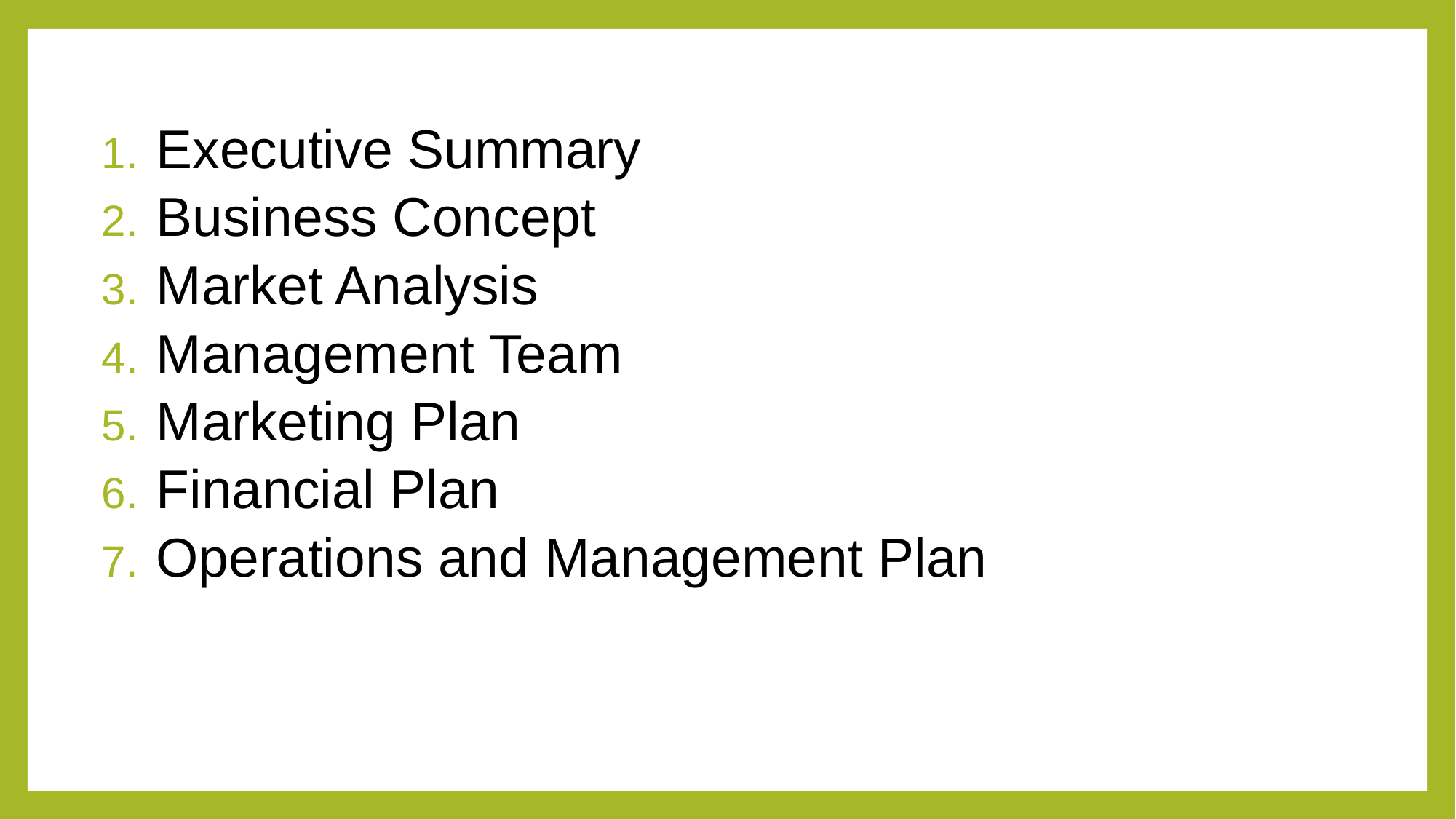

Executive Summary
Business Concept
Market Analysis
Management Team
Marketing Plan
Financial Plan
Operations and Management Plan